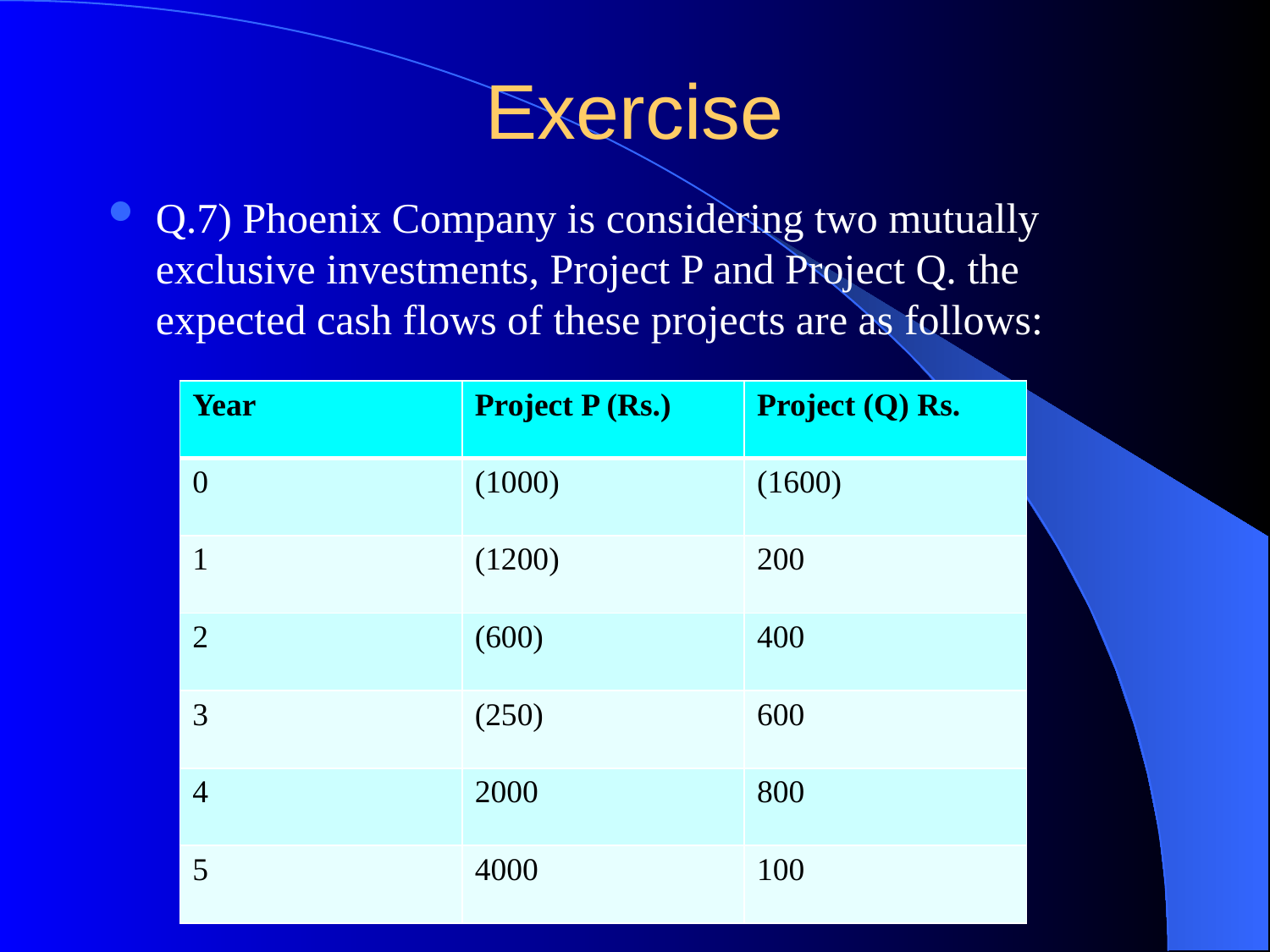

# Exercise
Q.7) Phoenix Company is considering two mutually exclusive investments, Project P and Project Q. the expected cash flows of these projects are as follows:
| Year | Project P (Rs.) | Project (Q) Rs. |
| --- | --- | --- |
| 0 | (1000) | (1600) |
| 1 | (1200) | 200 |
| 2 | (600) | 400 |
| 3 | (250) | 600 |
| 4 | 2000 | 800 |
| 5 | 4000 | 100 |